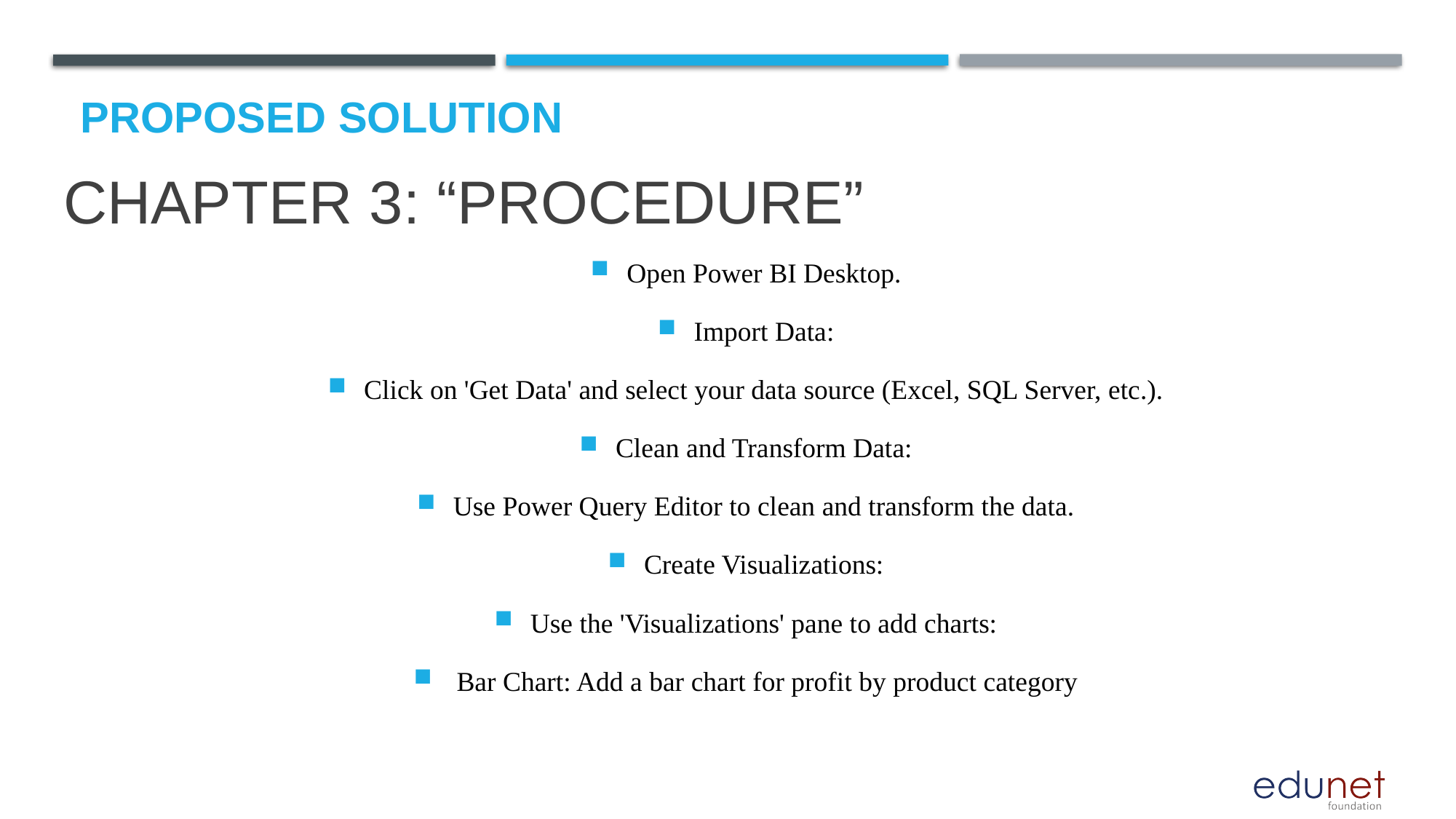

# Proposed Solution

CHAPTER 3: “PROCEDURE”
Open Power BI Desktop.
Import Data:
Click on 'Get Data' and select your data source (Excel, SQL Server, etc.).
Clean and Transform Data:
Use Power Query Editor to clean and transform the data.
Create Visualizations:
Use the 'Visualizations' pane to add charts:
 Bar Chart: Add a bar chart for profit by product category